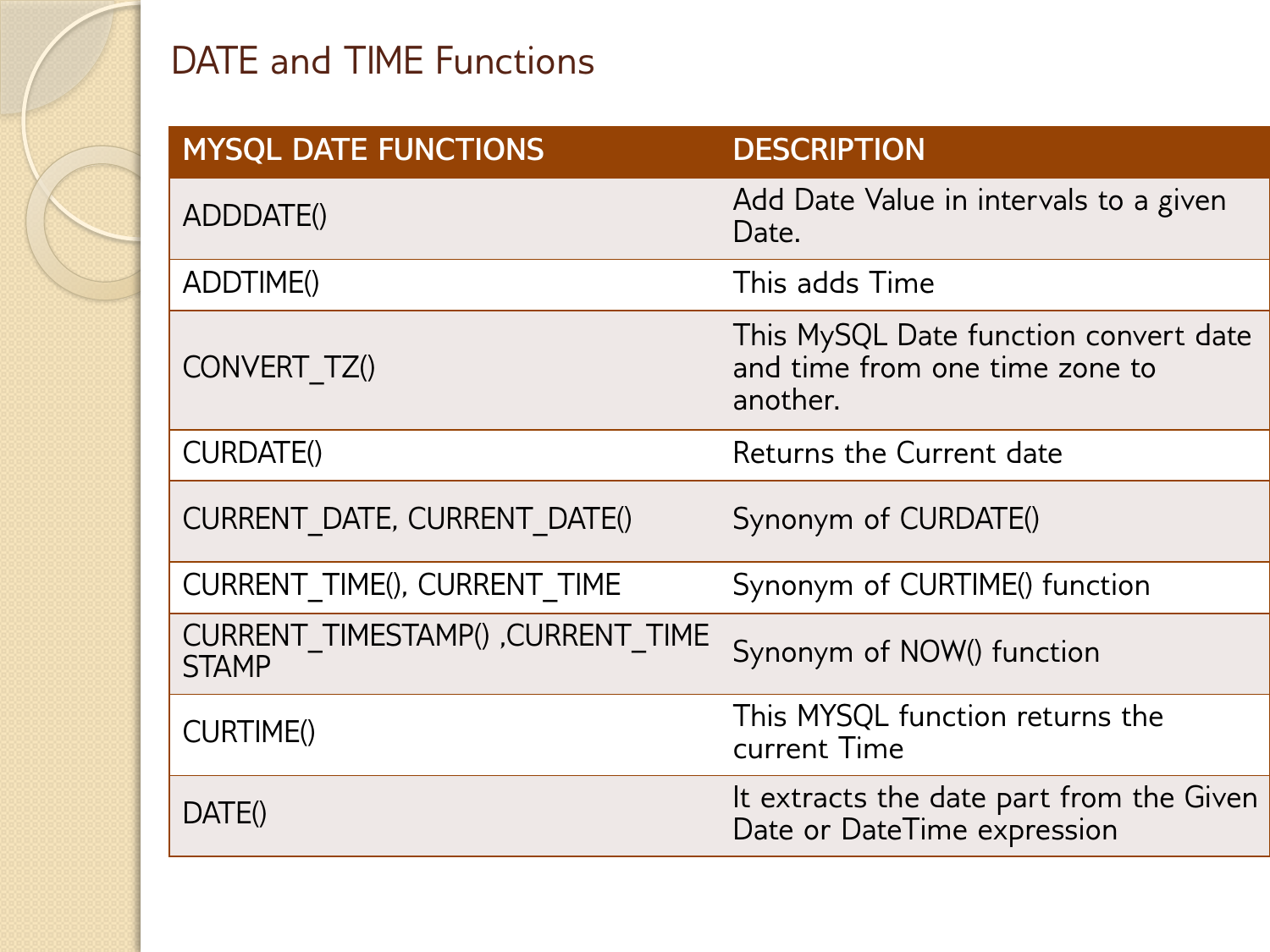

# DATE and TIME Functions
| MYSQL DATE FUNCTIONS | DESCRIPTION |
| --- | --- |
| ADDDATE() | Add Date Value in intervals to a given Date. |
| ADDTIME() | This adds Time |
| CONVERT\_TZ() | This MySQL Date function convert date and time from one time zone to another. |
| CURDATE() | Returns the Current date |
| CURRENT\_DATE, CURRENT\_DATE() | Synonym of CURDATE() |
| CURRENT\_TIME(), CURRENT\_TIME | Synonym of CURTIME() function |
| CURRENT\_TIMESTAMP() ,CURRENT\_TIMESTAMP | Synonym of NOW() function |
| CURTIME() | This MYSQL function returns the current Time |
| DATE() | It extracts the date part from the Given Date or DateTime expression |